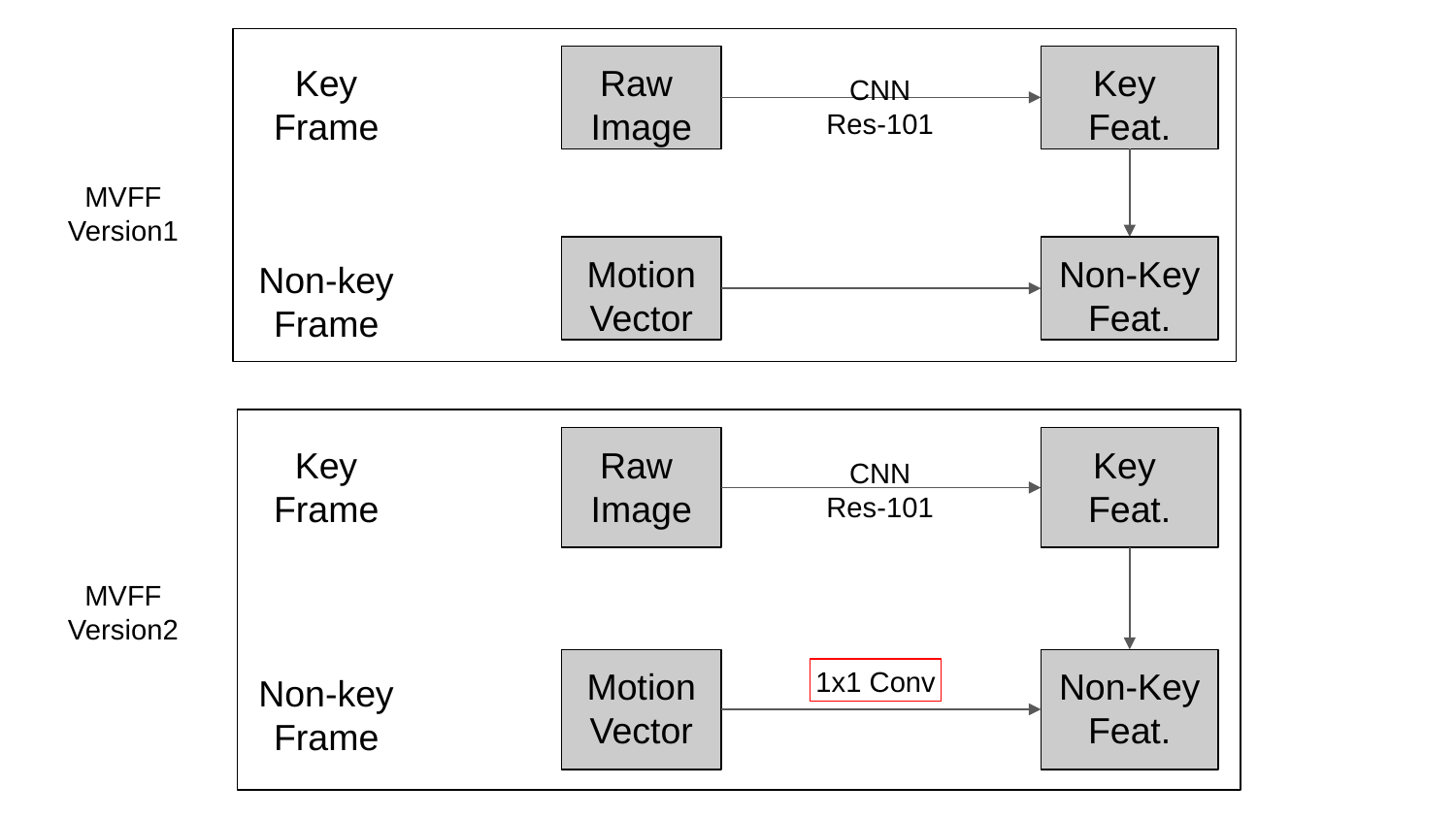

Key Frame
Raw
Image
Key
Feat.
CNN
Res-101
MVFF
Version1
Motion
Vector
Non-Key
Feat.
Non-key
Frame

Key Frame
Raw
Image
Key
Feat.
CNN
Res-101
MVFF
Version2
Motion
Vector
1x1 Conv
Non-Key
Feat.
Non-key
Frame